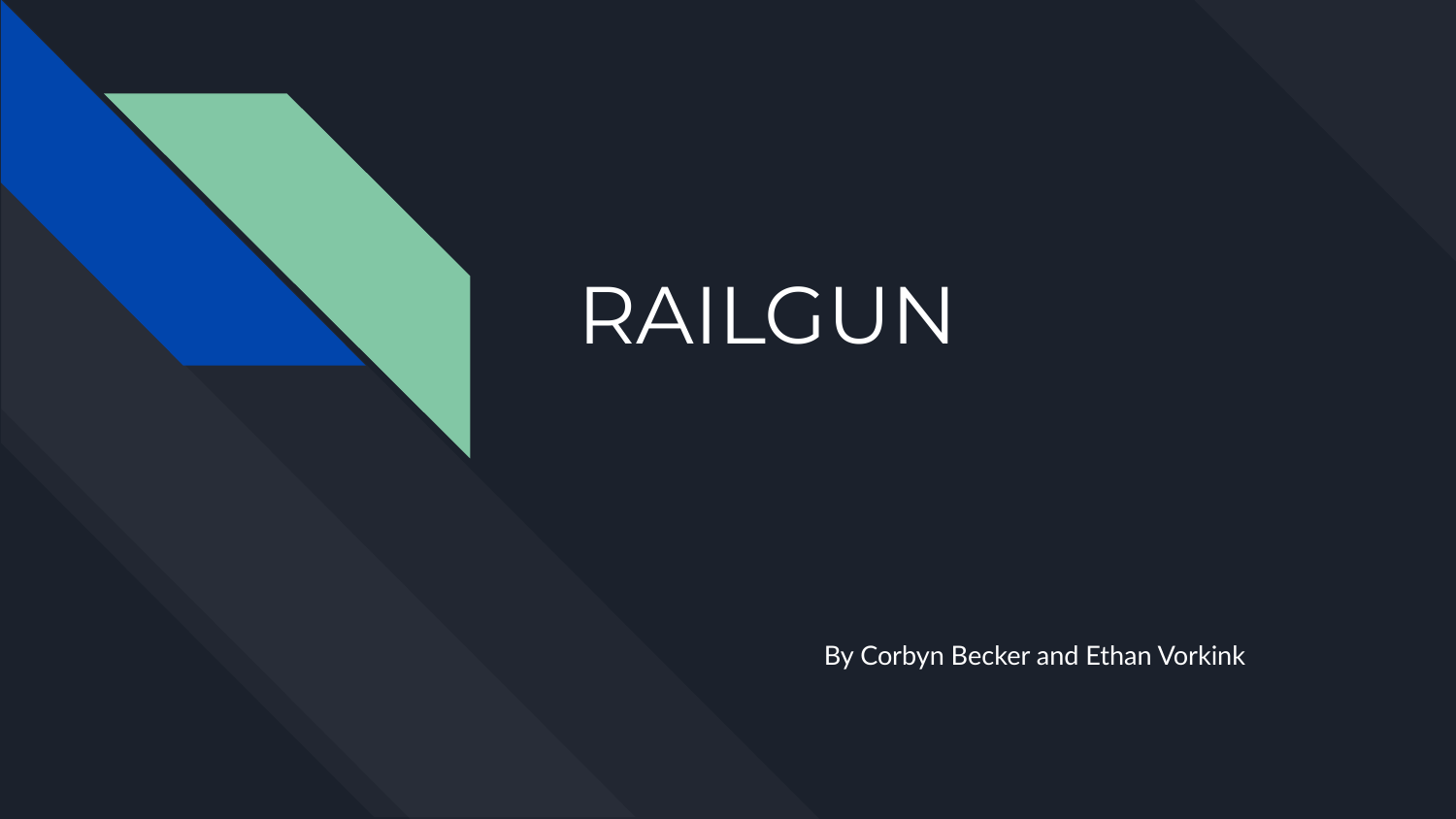

# RAILGUN
By Corbyn Becker and Ethan Vorkink